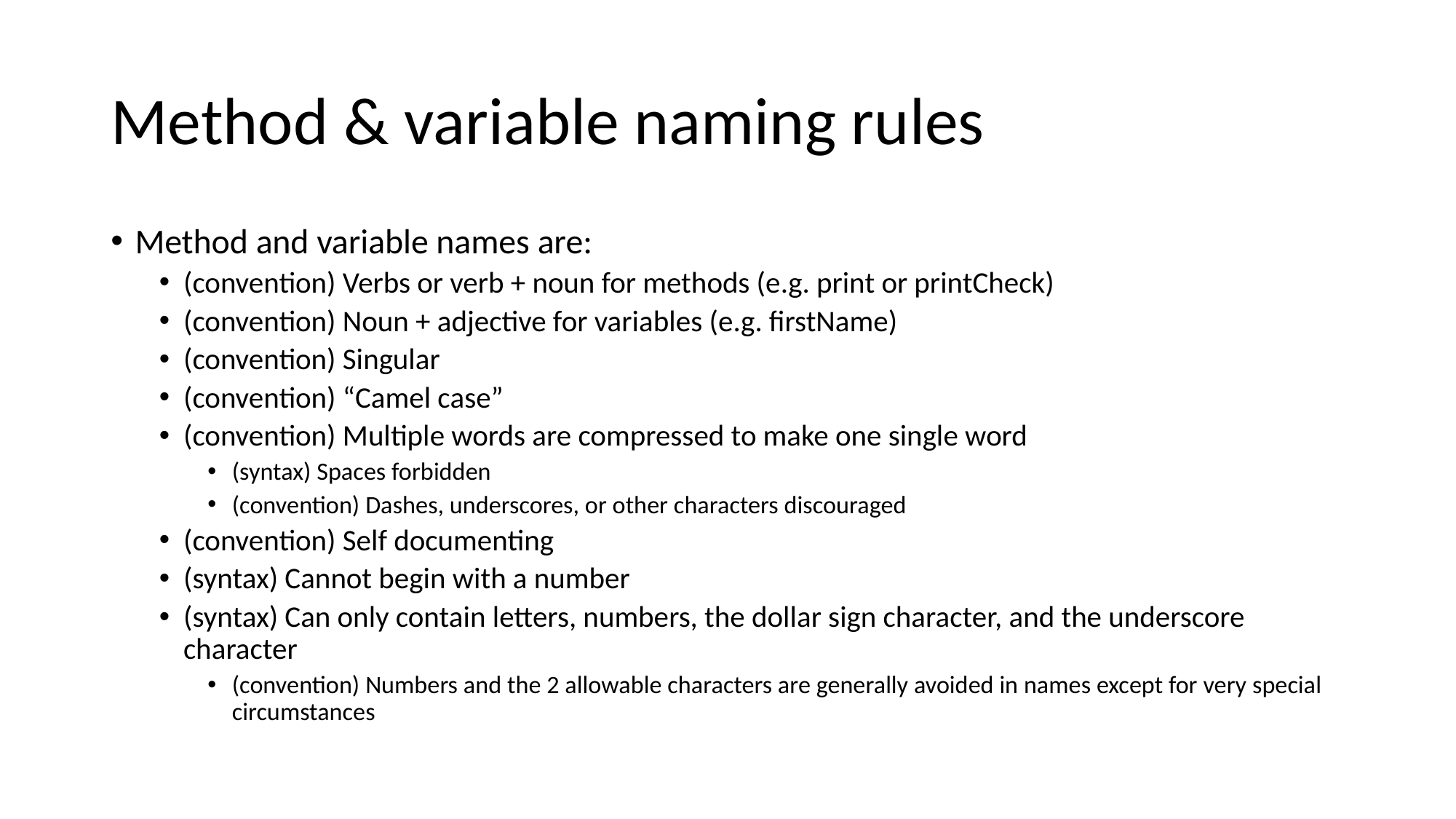

# Method & variable naming rules
Method and variable names are:
(convention) Verbs or verb + noun for methods (e.g. print or printCheck)
(convention) Noun + adjective for variables (e.g. firstName)
(convention) Singular
(convention) “Camel case”
(convention) Multiple words are compressed to make one single word
(syntax) Spaces forbidden
(convention) Dashes, underscores, or other characters discouraged
(convention) Self documenting
(syntax) Cannot begin with a number
(syntax) Can only contain letters, numbers, the dollar sign character, and the underscore character
(convention) Numbers and the 2 allowable characters are generally avoided in names except for very special circumstances